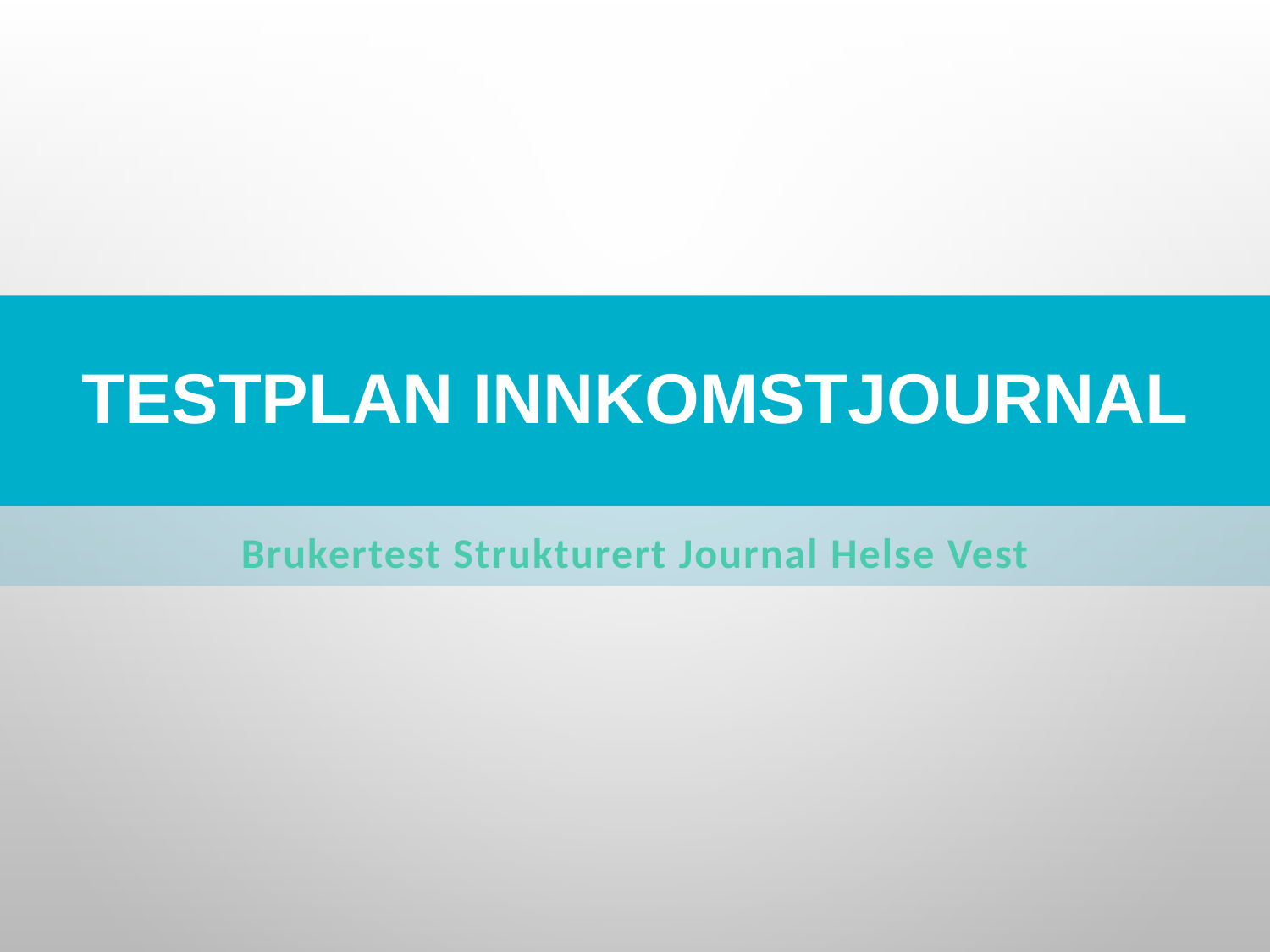

# Testplan innkomstjournal
Brukertest Strukturert Journal Helse Vest